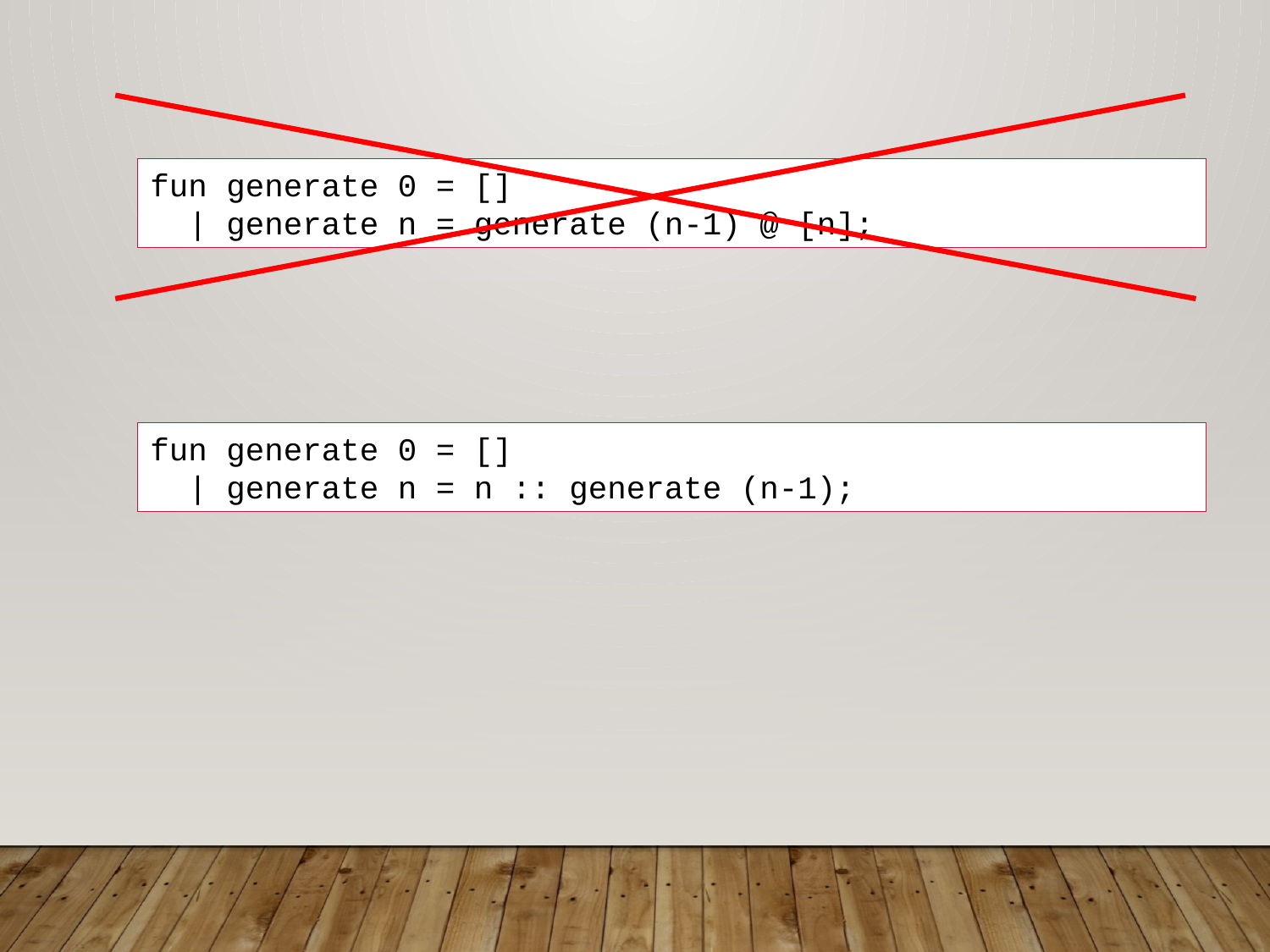

fun generate 0 = []
  | generate n = generate (n-1) @ [n];
fun generate 0 = []
  | generate n = n :: generate (n-1);